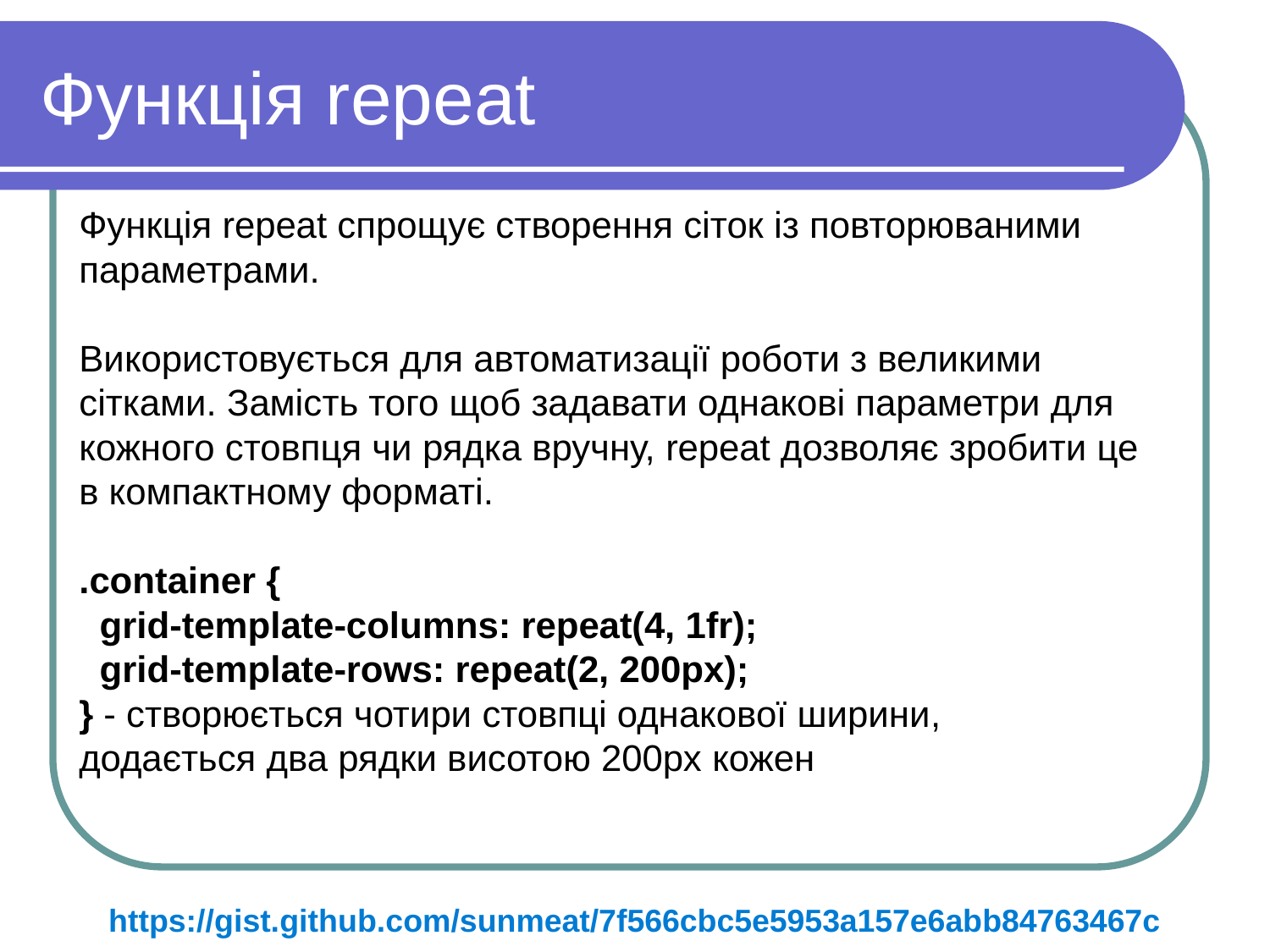

Функція repeat
Функція repeat спрощує створення сіток із повторюваними параметрами.

Використовується для автоматизації роботи з великими сітками. Замість того щоб задавати однакові параметри для кожного стовпця чи рядка вручну, repeat дозволяє зробити це в компактному форматі.

.container {
  grid-template-columns: repeat(4, 1fr);
  grid-template-rows: repeat(2, 200px);
} - створюється чотири стовпці однакової ширини,    додається два рядки висотою 200px кожен
https://gist.github.com/sunmeat/7f566cbc5e5953a157e6abb84763467c